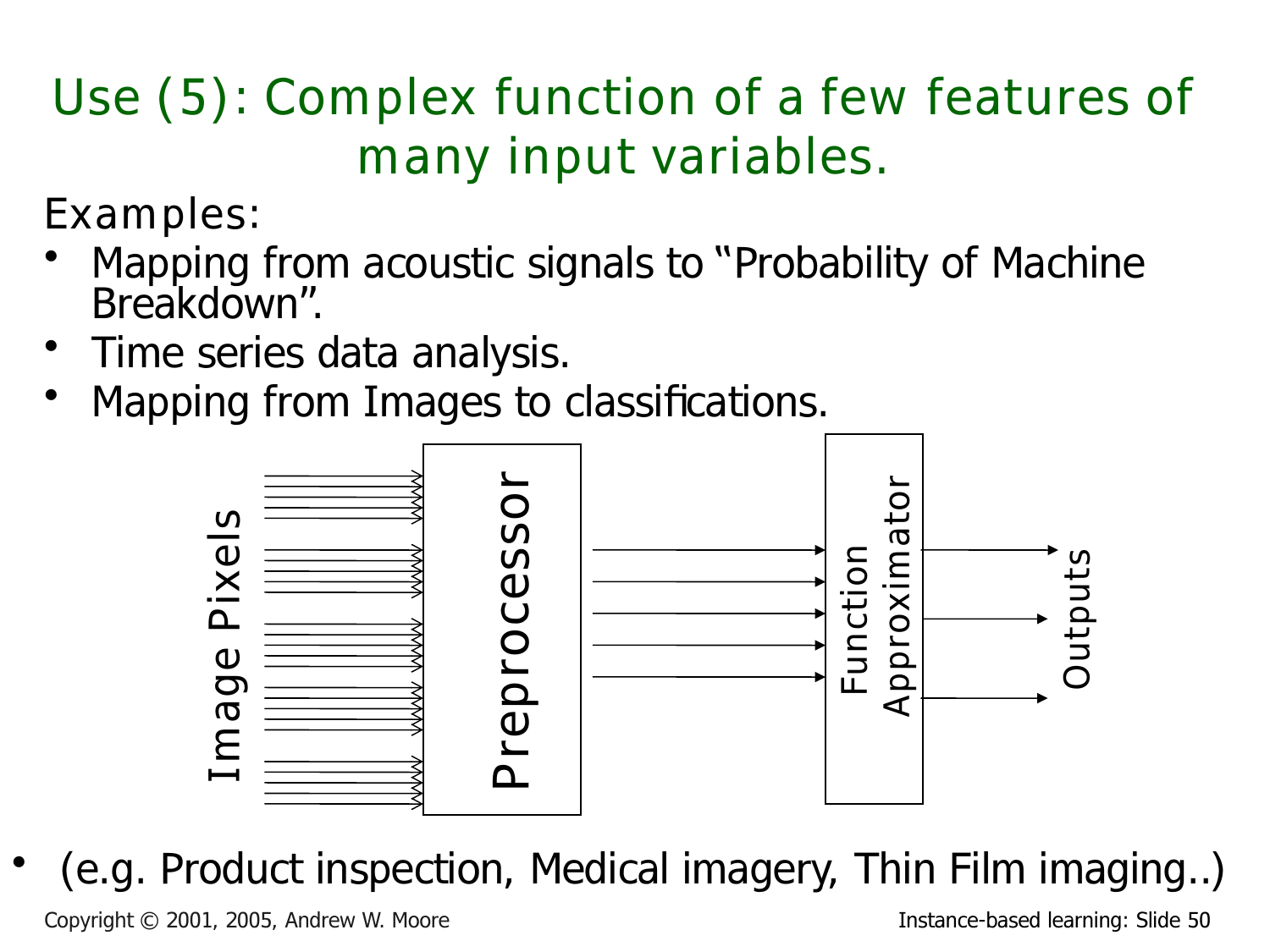

# Use (5): Complex function of a few features of many input variables.
Examples:
Mapping from acoustic signals to “Probability of Machine Breakdown”.
Time series data analysis.
Mapping from Images to classifications.

Preprocessor

Function Approximator

Outputs

Image Pixels

(e.g. Product inspection, Medical imagery, Thin Film imaging..)
Copyright © 2001, 2005, Andrew W. Moore